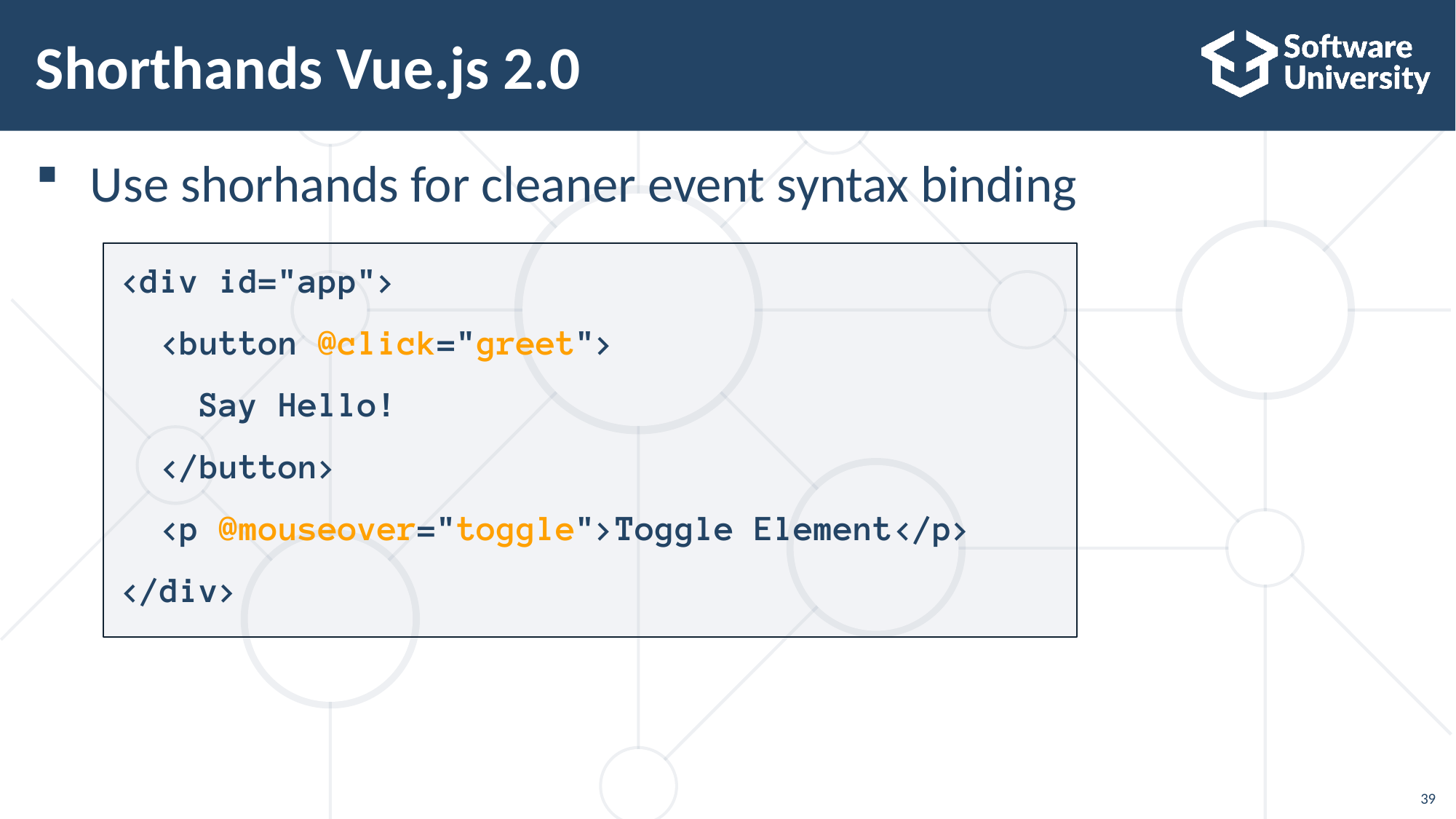

# Shorthands Vue.js 2.0
Use shorhands for cleaner event syntax binding
<div id="app">
  <button @click="greet">
    Say Hello!
  </button>
  <p @mouseover="toggle">Toggle Element</p>
</div>
39